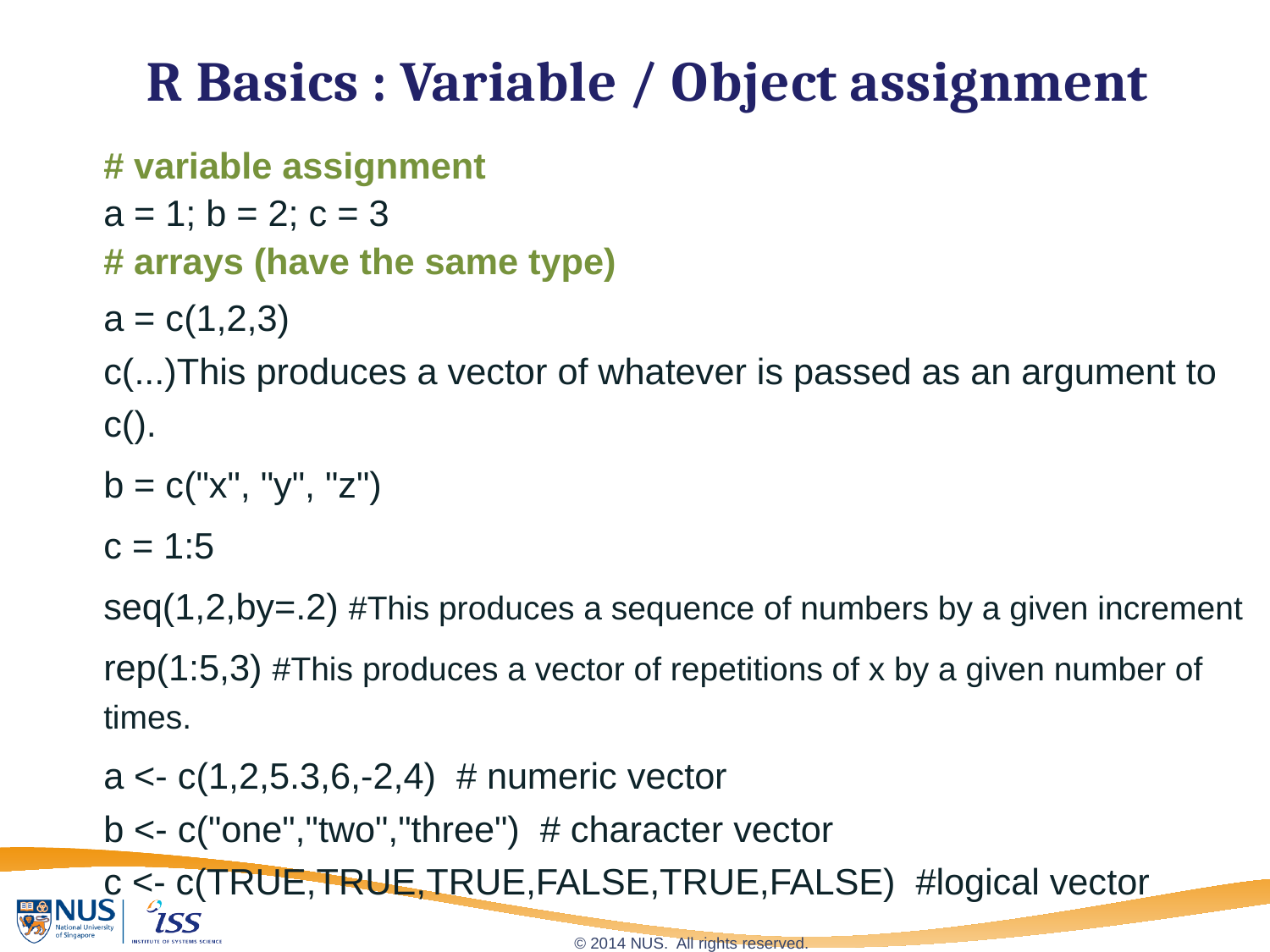

# R Basics : Variable / Object assignment
# variable assignment
a = 1; b = 2; c = 3
# arrays (have the same type)
a = c(1,2,3)
c(...)This produces a vector of whatever is passed as an argument to c().
b = c("x", "y", "z")
c = 1:5
seq(1,2,by=.2) #This produces a sequence of numbers by a given increment
rep(1:5,3) #This produces a vector of repetitions of x by a given number of times.
a <- c(1,2,5.3,6,-2,4)  # numeric vector
b <- c("one","two","three")  # character vector
c <- c(TRUE,TRUE,TRUE,FALSE,TRUE,FALSE)  #logical vector